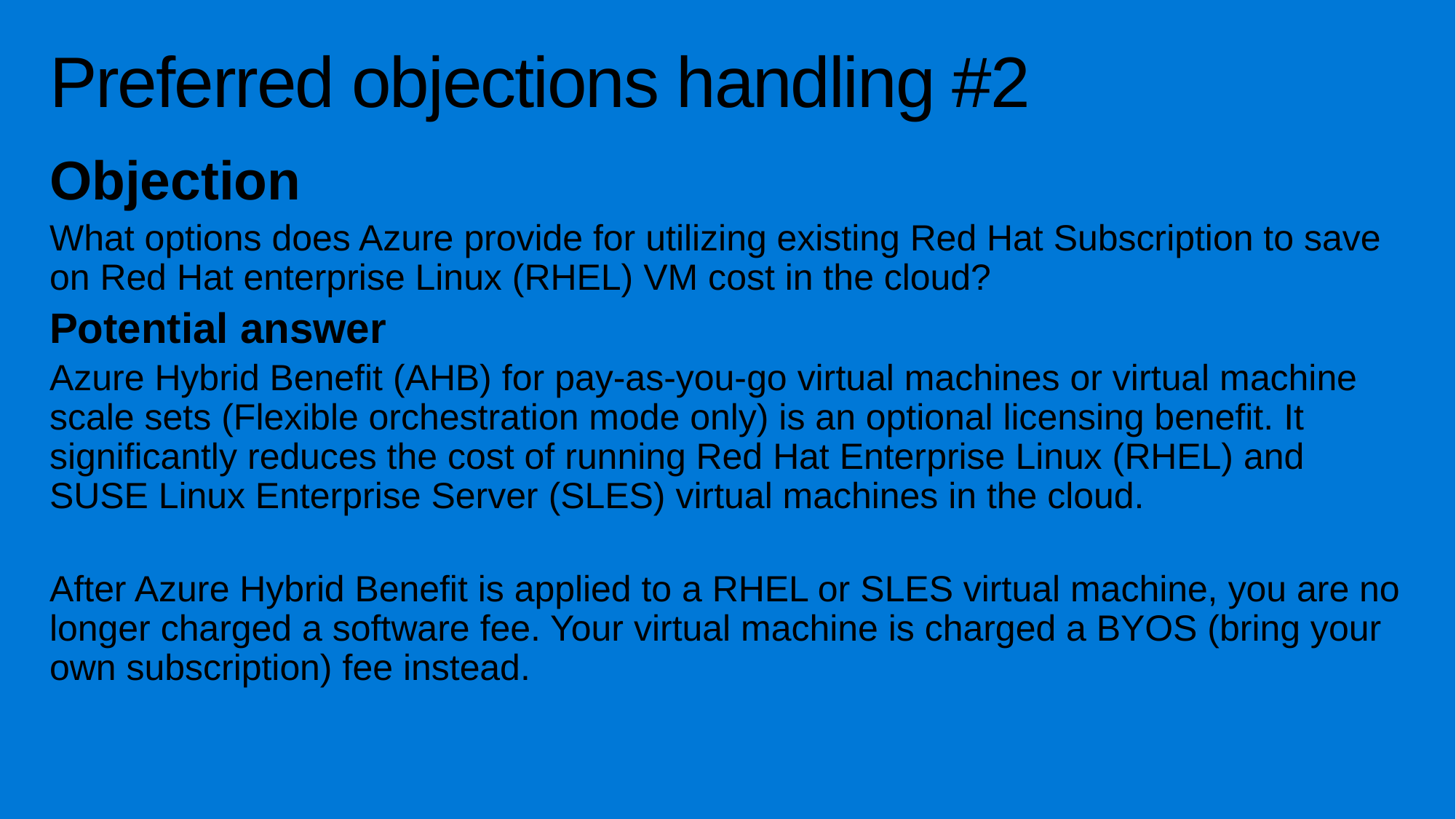

# Preferred objections handling #2
Objection
What options does Azure provide for utilizing existing Red Hat Subscription to save on Red Hat enterprise Linux (RHEL) VM cost in the cloud?
Potential answer
Azure Hybrid Benefit (AHB) for pay-as-you-go virtual machines or virtual machine scale sets (Flexible orchestration mode only) is an optional licensing benefit. It significantly reduces the cost of running Red Hat Enterprise Linux (RHEL) and SUSE Linux Enterprise Server (SLES) virtual machines in the cloud.

After Azure Hybrid Benefit is applied to a RHEL or SLES virtual machine, you are no longer charged a software fee. Your virtual machine is charged a BYOS (bring your own subscription) fee instead.